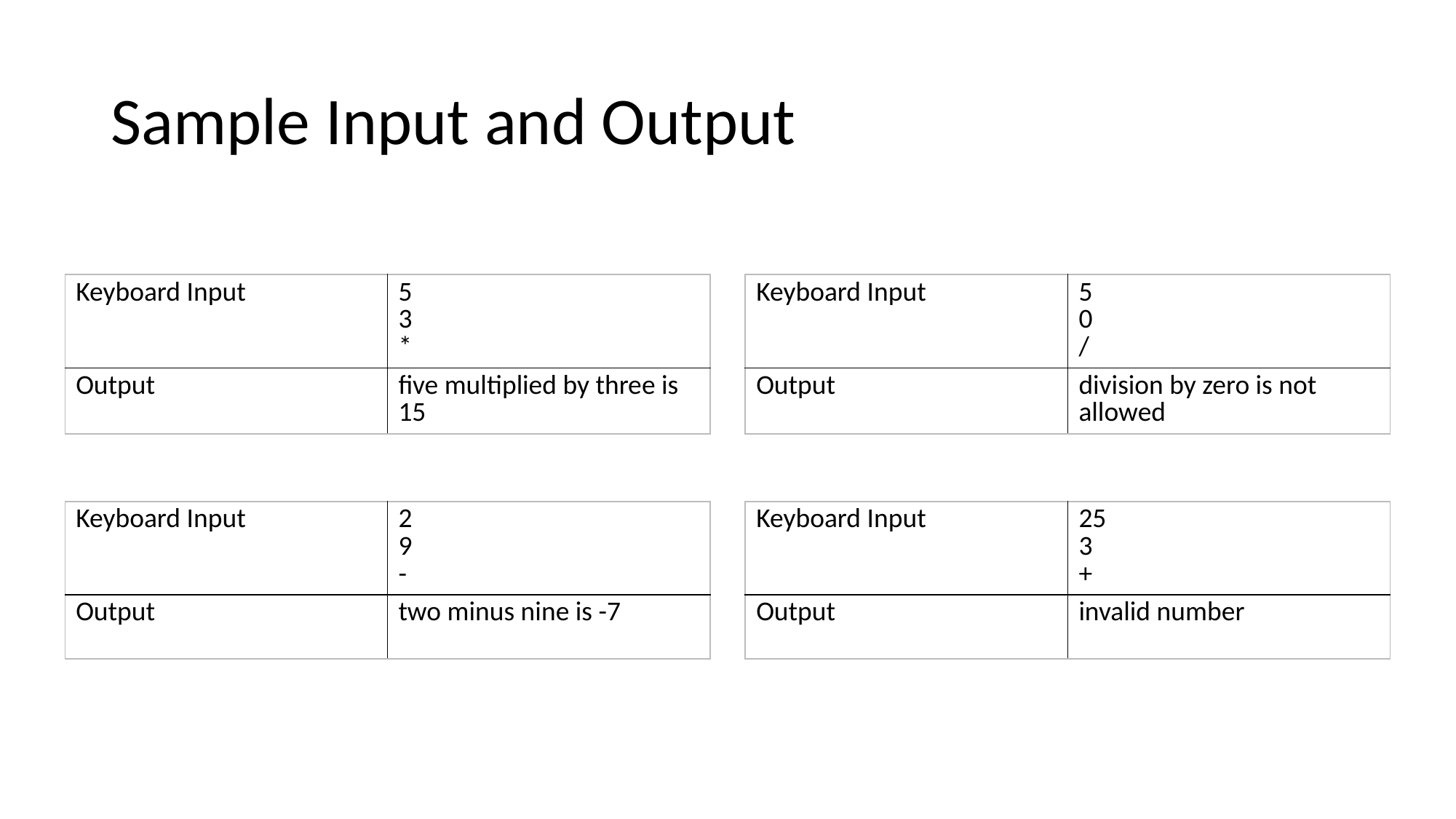

# Sample Input and Output
| Keyboard Input | 5 3 \* |
| --- | --- |
| Output | five multiplied by three is 15 |
| Keyboard Input | 5 0 / |
| --- | --- |
| Output | division by zero is not allowed |
| Keyboard Input | 2 9 - |
| --- | --- |
| Output | two minus nine is -7 |
| Keyboard Input | 25 3 + |
| --- | --- |
| Output | invalid number |